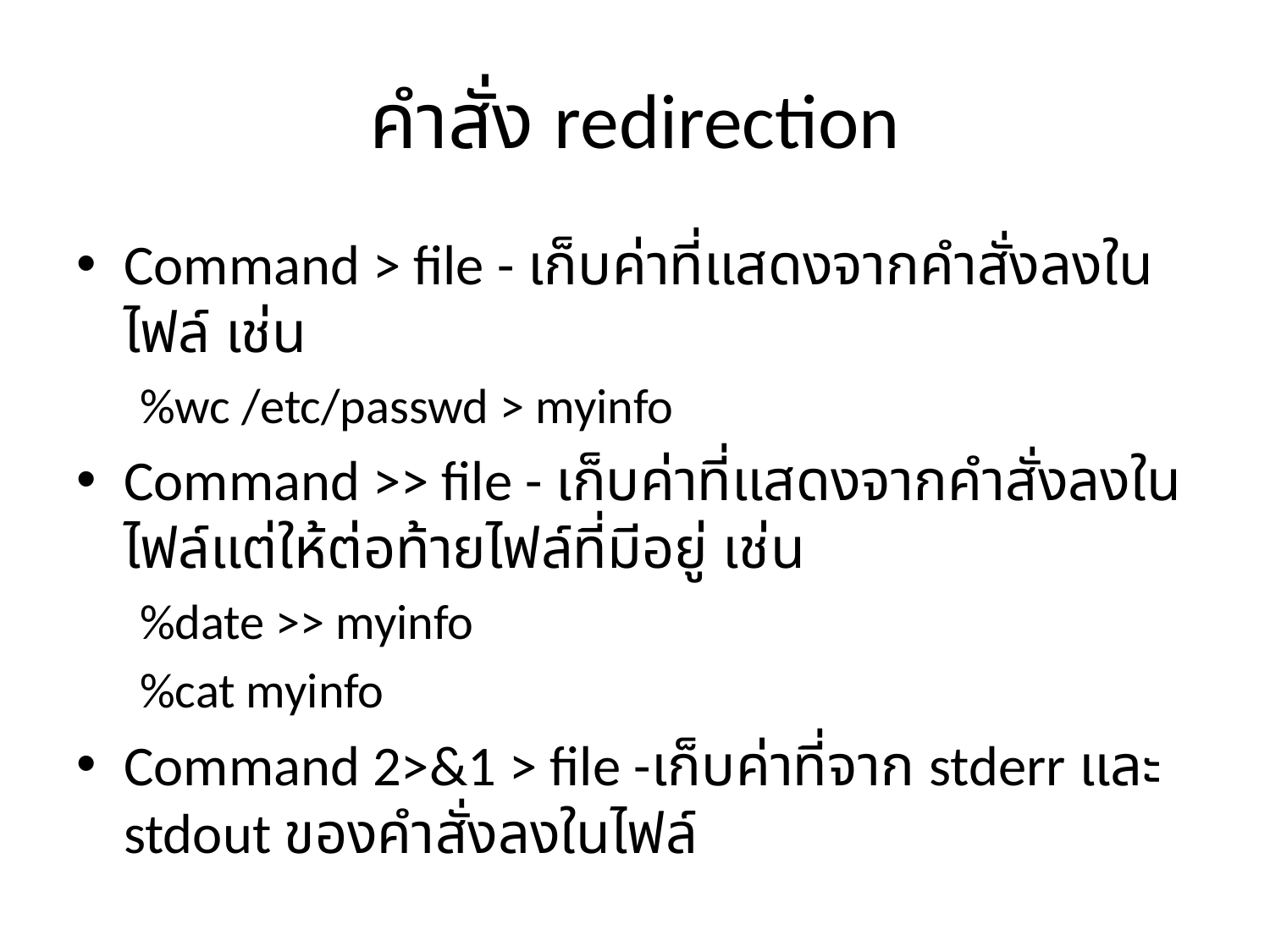

# คำสั่ง redirection
Command > file - เก็บค่าที่แสดงจากคำสั่งลงในไฟล์ เช่น
%wc /etc/passwd > myinfo
Command >> file - เก็บค่าที่แสดงจากคำสั่งลงในไฟล์แต่ให้ต่อท้ายไฟล์ที่มีอยู่ เช่น
%date >> myinfo
%cat myinfo
Command 2>&1 > file -เก็บค่าที่จาก stderr และ stdout ของคำสั่งลงในไฟล์